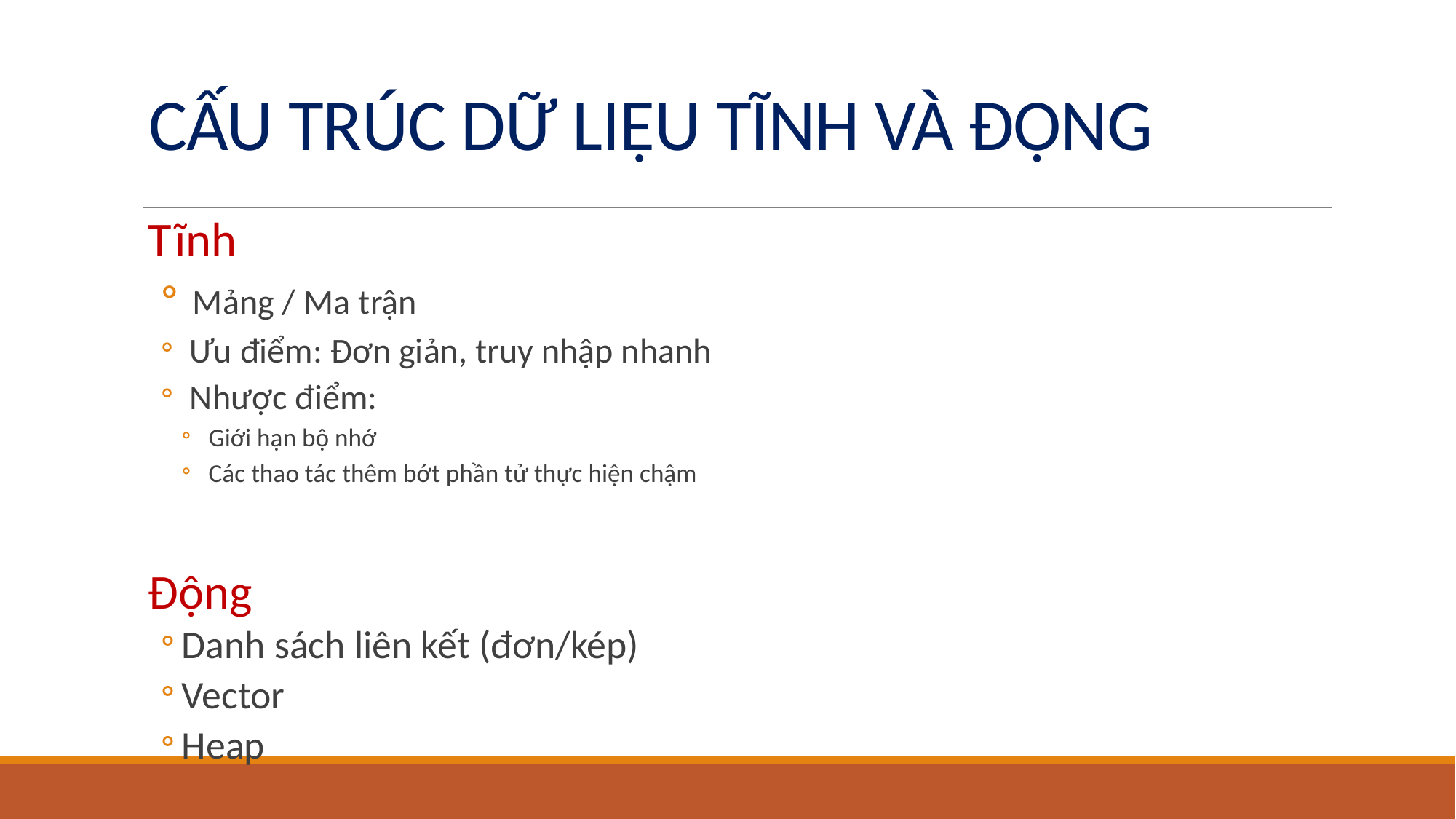

# CẤU TRÚC DỮ LIỆU TĨNH VÀ ĐỘNG
Tĩnh
 Mảng / Ma trận
 Ưu điểm: Đơn giản, truy nhập nhanh
 Nhược điểm:
 Giới hạn bộ nhớ
 Các thao tác thêm bớt phần tử thực hiện chậm

Động
Danh sách liên kết (đơn/kép)
Vector
Heap